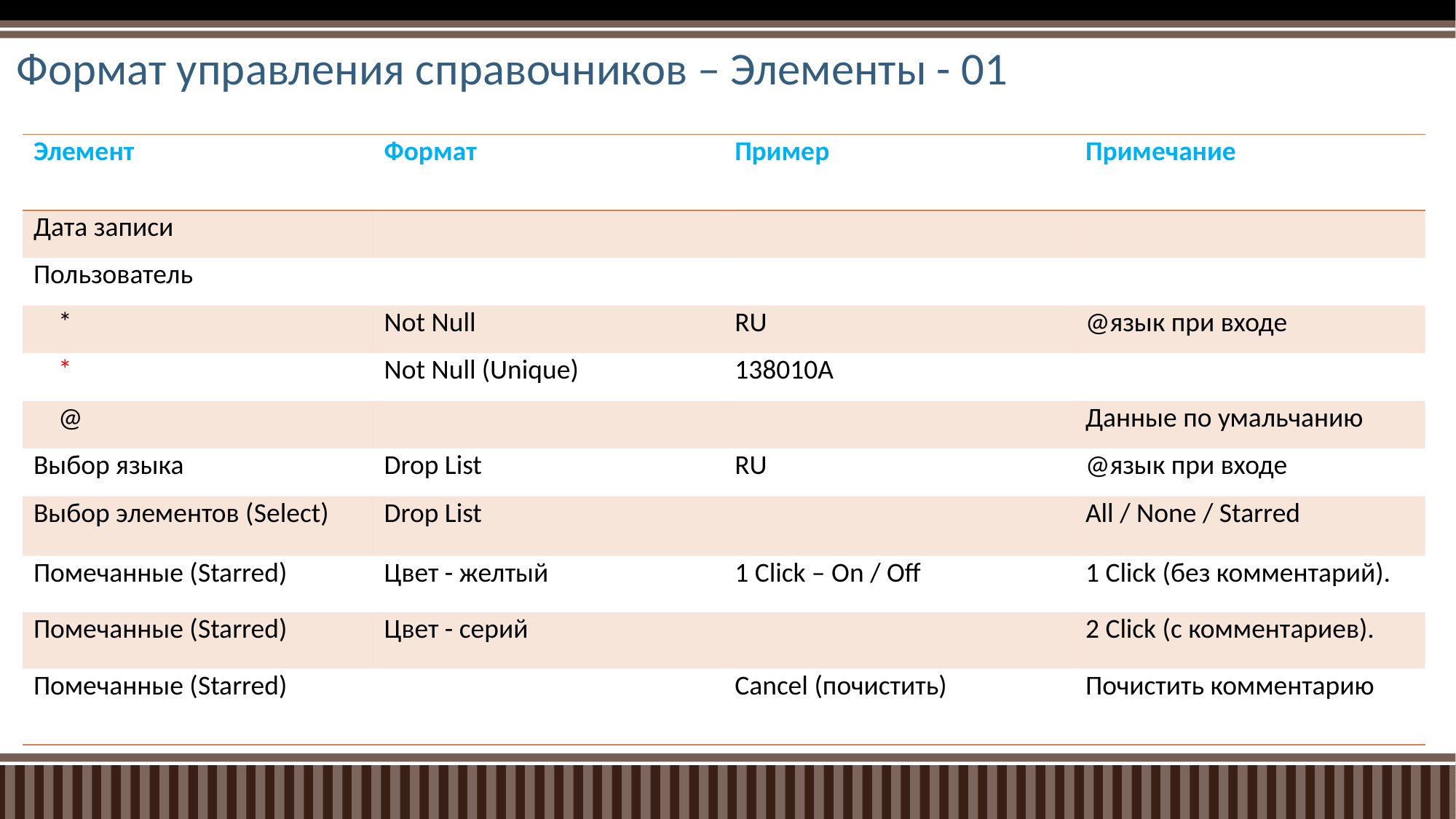

# Формат управления справочников – Элементы - 01
| Элемент | Формат | Пример | Примечание |
| --- | --- | --- | --- |
| Дата записи |  |  |  |
| Пользователь |  |  |  |
| \* | Not Null | RU | @язык при входе |
| \* | Not Null (Unique) | 138010A |  |
| @ |  |  | Данные по умальчанию |
| Выбор языка | Drop List | RU | @язык при входе |
| Выбор элементов (Select) | Drop List |  | All / None / Starred |
| Помечанные (Starred) | Цвет - желтый | 1 Сlick – On / Off | 1 Click (без комментарий). |
| Помечанные (Starred) | Цвет - серий |  | 2 Click (с комментариев). |
| Помечанные (Starred) |  | Cancel (почистить) | Почистить комментарию |